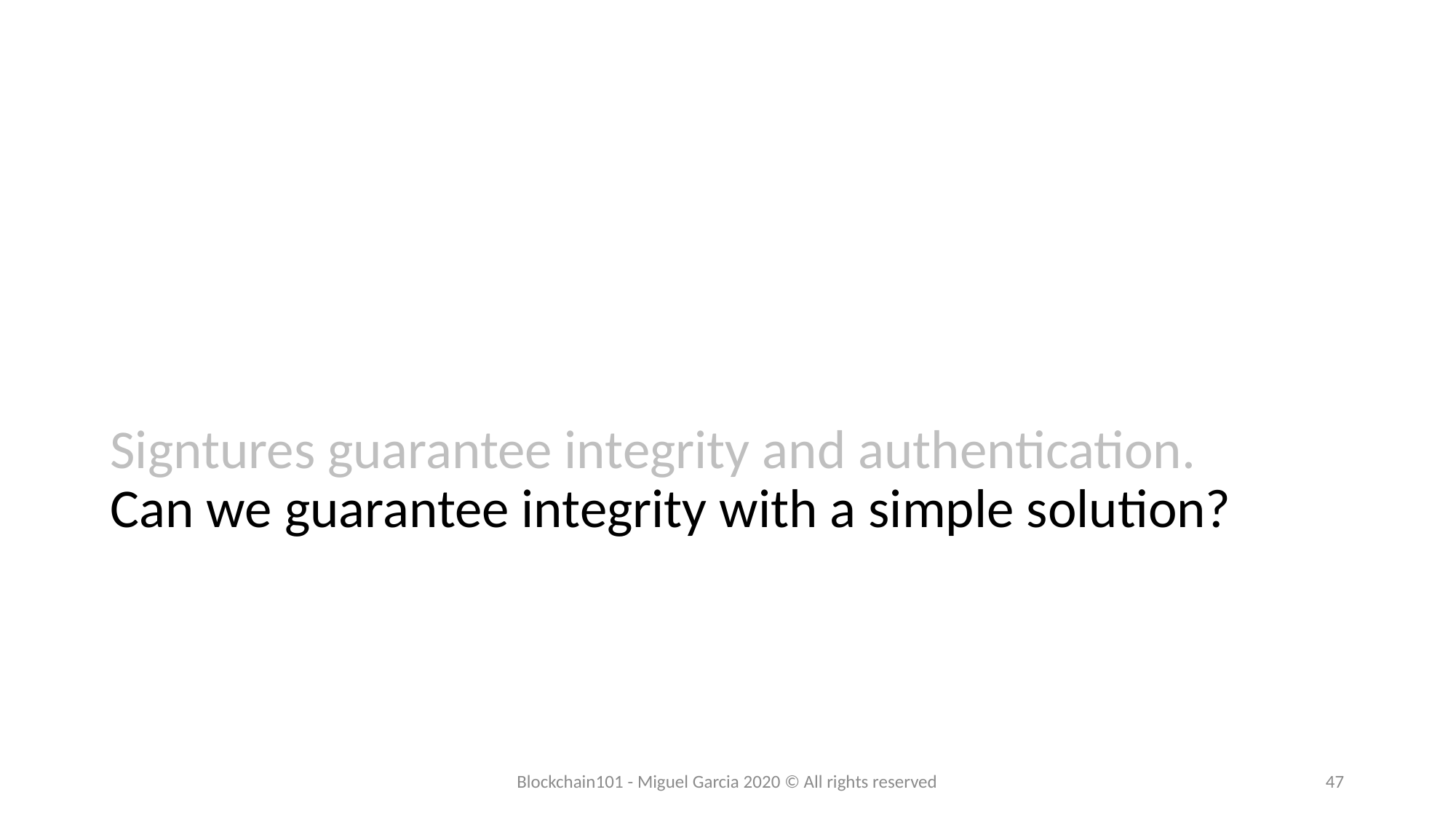

# Signtures guarantee integrity and authentication. Can we guarantee integrity with a simple solution?

Blockchain101 - Miguel Garcia 2020 © All rights reserved
47